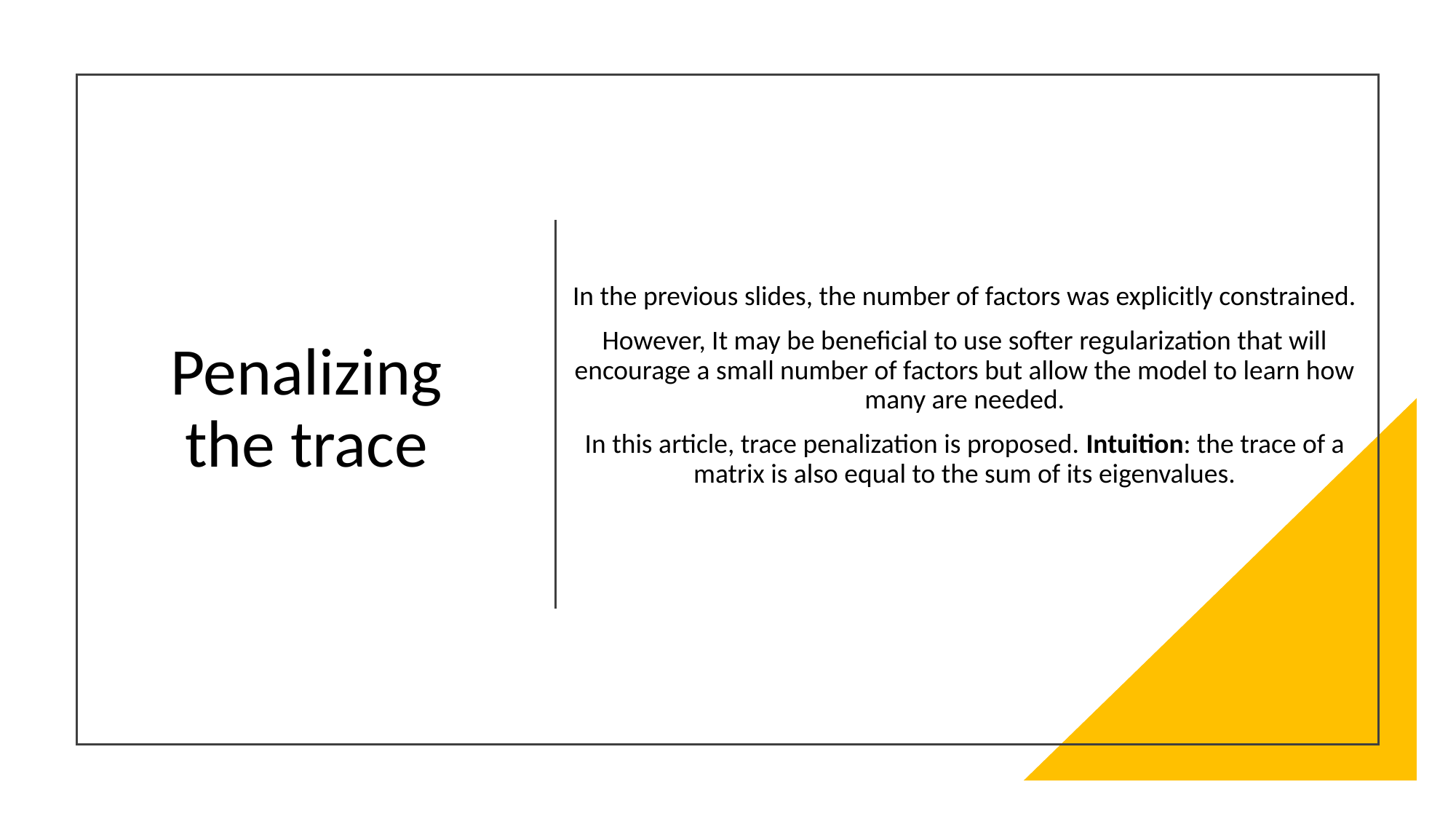

# Penalizing the trace
In the previous slides, the number of factors was explicitly constrained.
However, It may be beneficial to use softer regularization that will encourage a small number of factors but allow the model to learn how many are needed.
In this article, trace penalization is proposed. Intuition: the trace of a matrix is also equal to the sum of its eigenvalues.